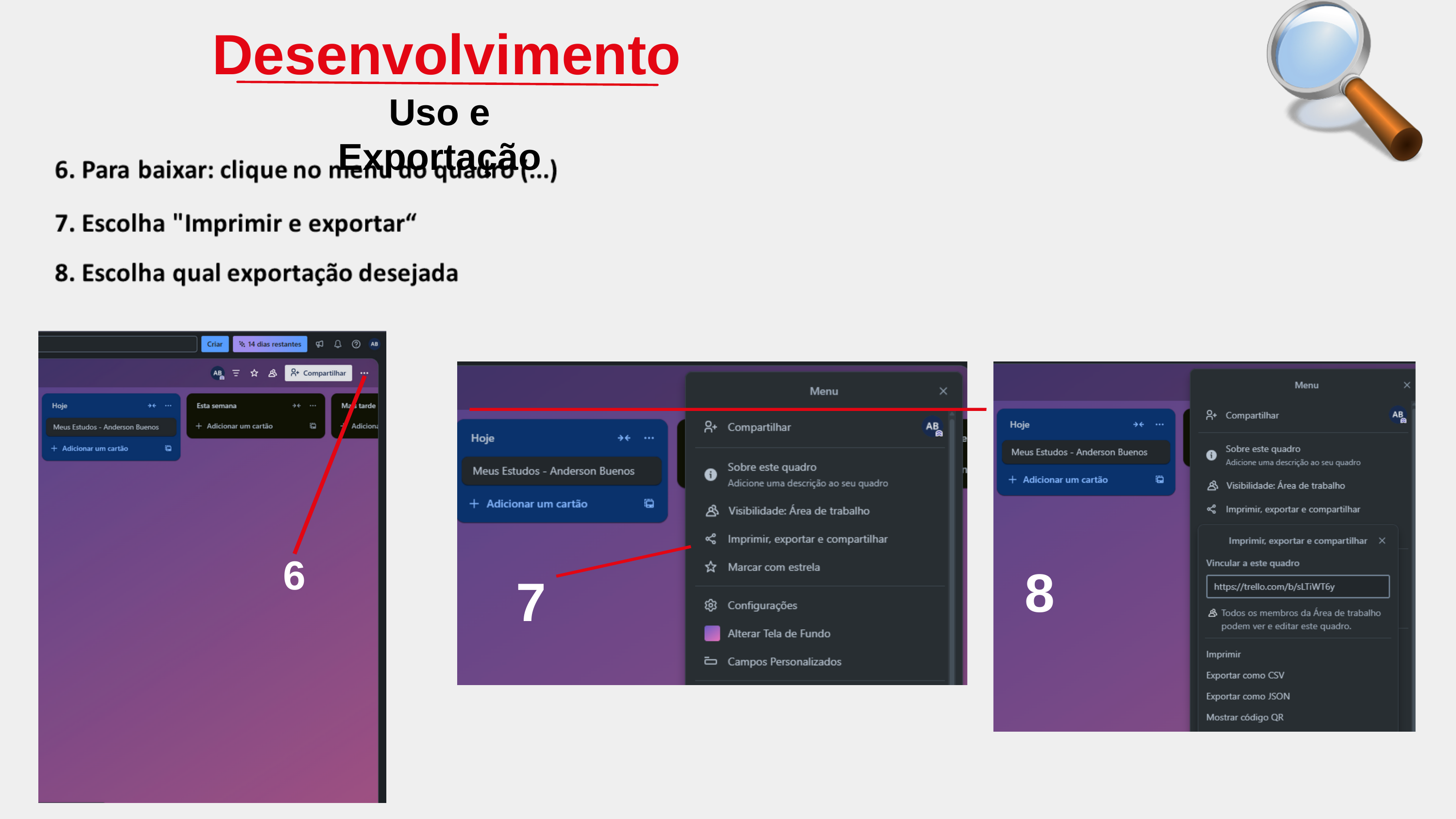

Desenvolvimento

Uso e Exportação

6

8
7